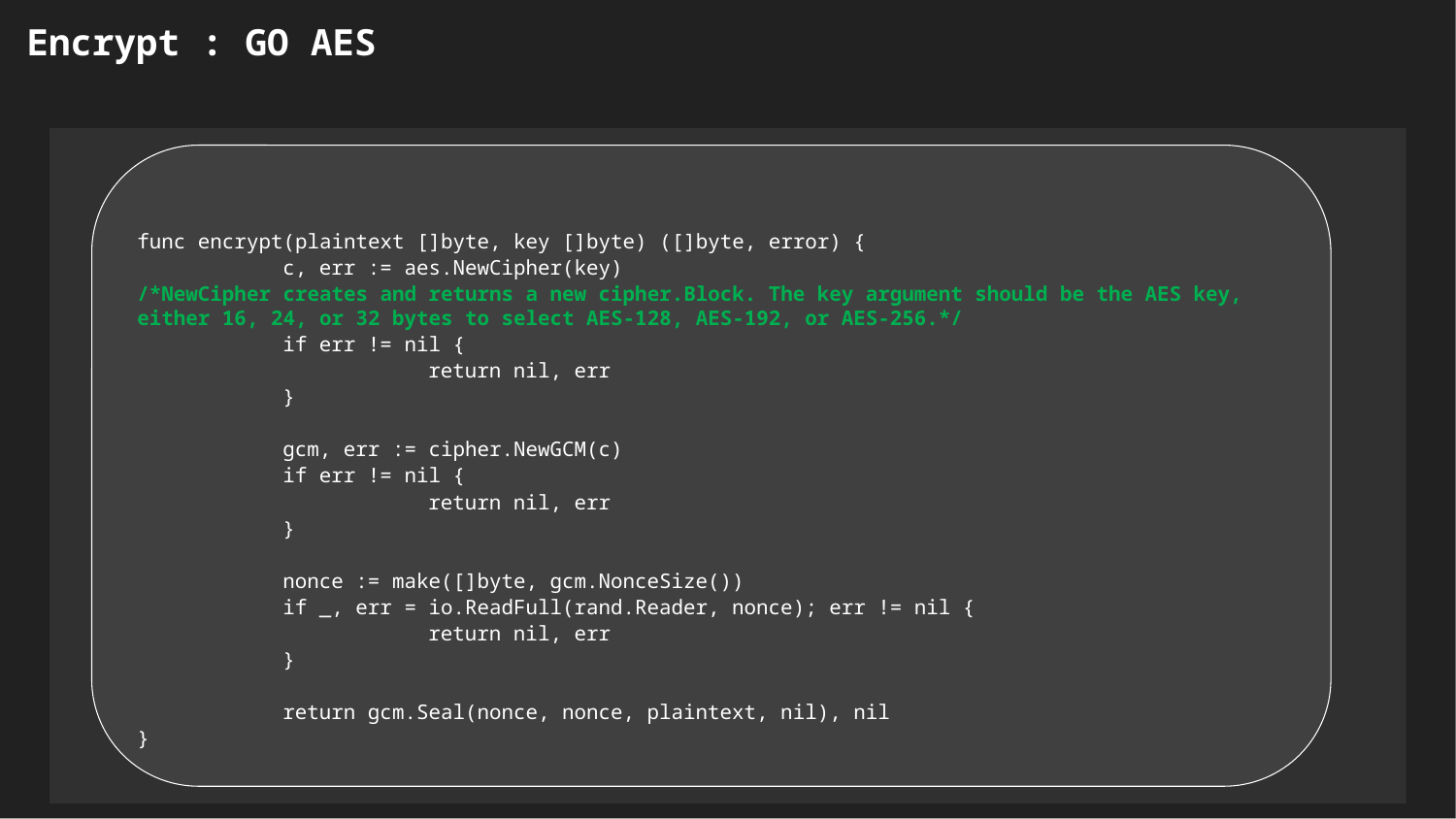

Encrypt : GO AES

func encrypt(plaintext []byte, key []byte) ([]byte, error) {
	c, err := aes.NewCipher(key)
/*NewCipher creates and returns a new cipher.Block. The key argument should be the AES key, either 16, 24, or 32 bytes to select AES-128, AES-192, or AES-256.*/
	if err != nil {
		return nil, err
	}

	gcm, err := cipher.NewGCM(c)
	if err != nil {
		return nil, err
	}

	nonce := make([]byte, gcm.NonceSize())
	if _, err = io.ReadFull(rand.Reader, nonce); err != nil {
		return nil, err
	}

	return gcm.Seal(nonce, nonce, plaintext, nil), nil
}